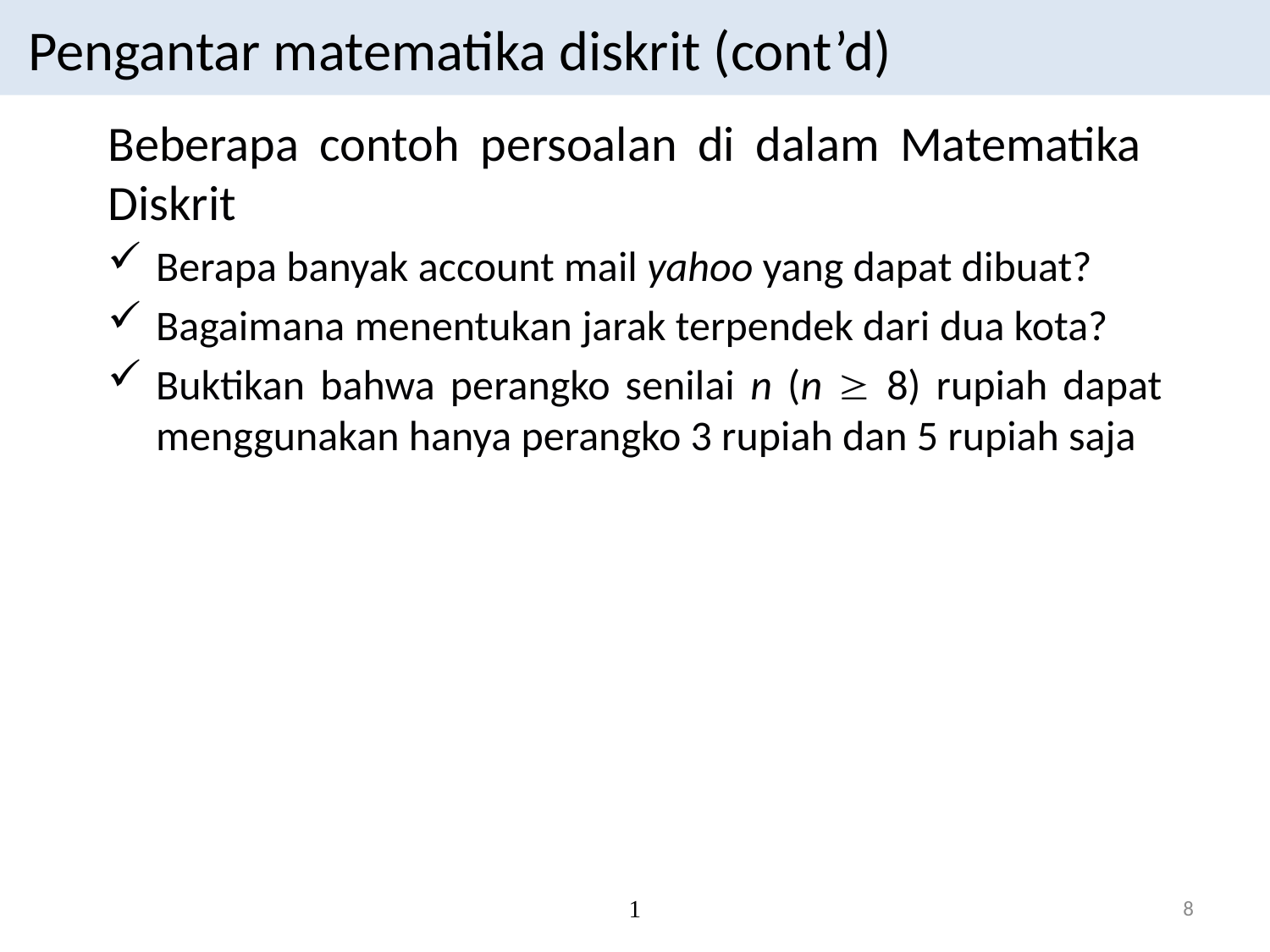

Pengantar matematika diskrit (cont’d)
Beberapa contoh persoalan di dalam Matematika  Diskrit
Berapa banyak account mail yahoo yang dapat dibuat?
Bagaimana menentukan jarak terpendek dari dua kota?
Buktikan bahwa perangko senilai n (n ≥ 8) rupiah dapat menggunakan hanya perangko 3 rupiah dan 5 rupiah saja

1
8